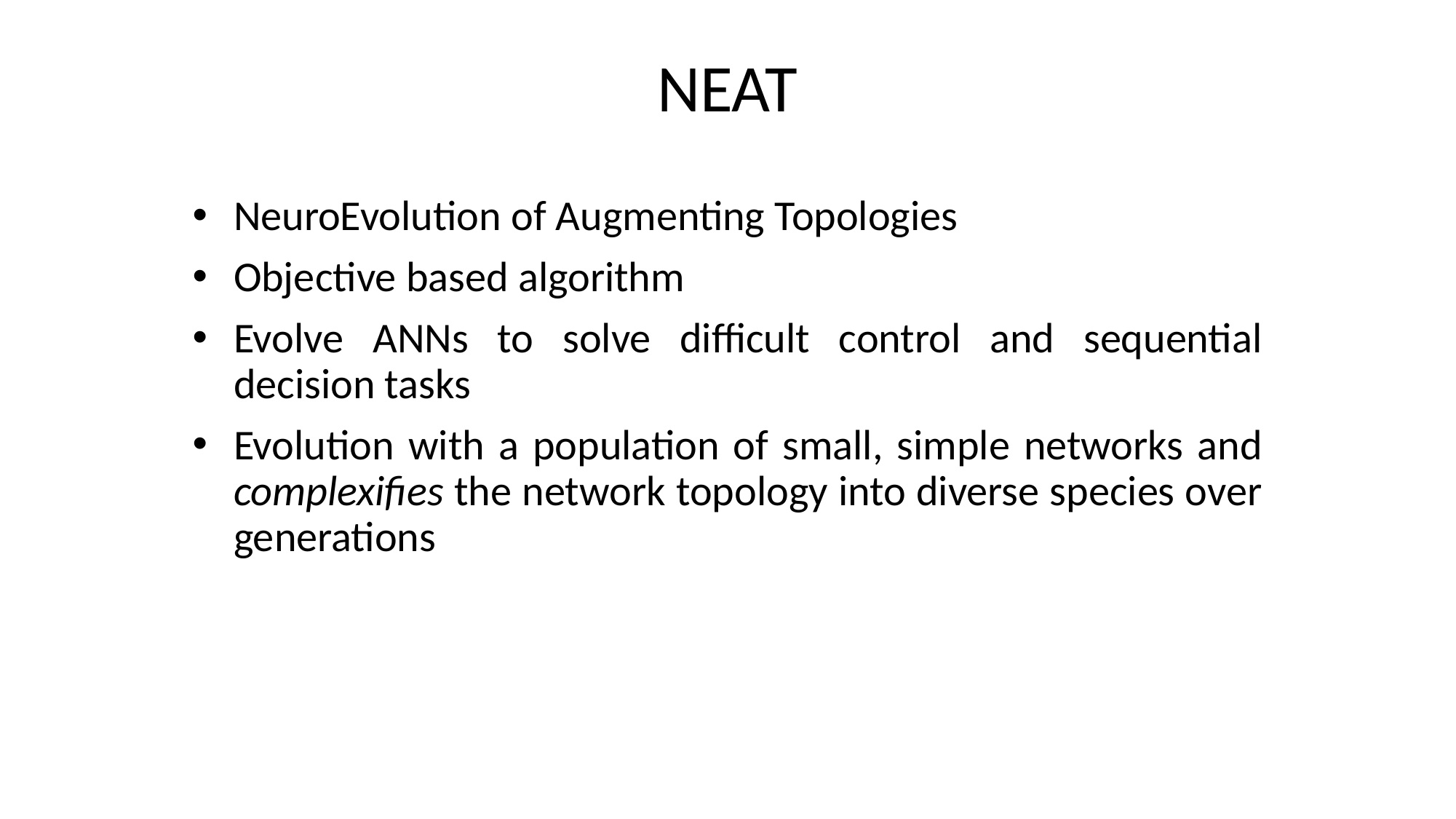

NEAT
NeuroEvolution of Augmenting Topologies
Objective based algorithm
Evolve ANNs to solve difficult control and sequential decision tasks
Evolution with a population of small, simple networks and complexifies the network topology into diverse species over generations